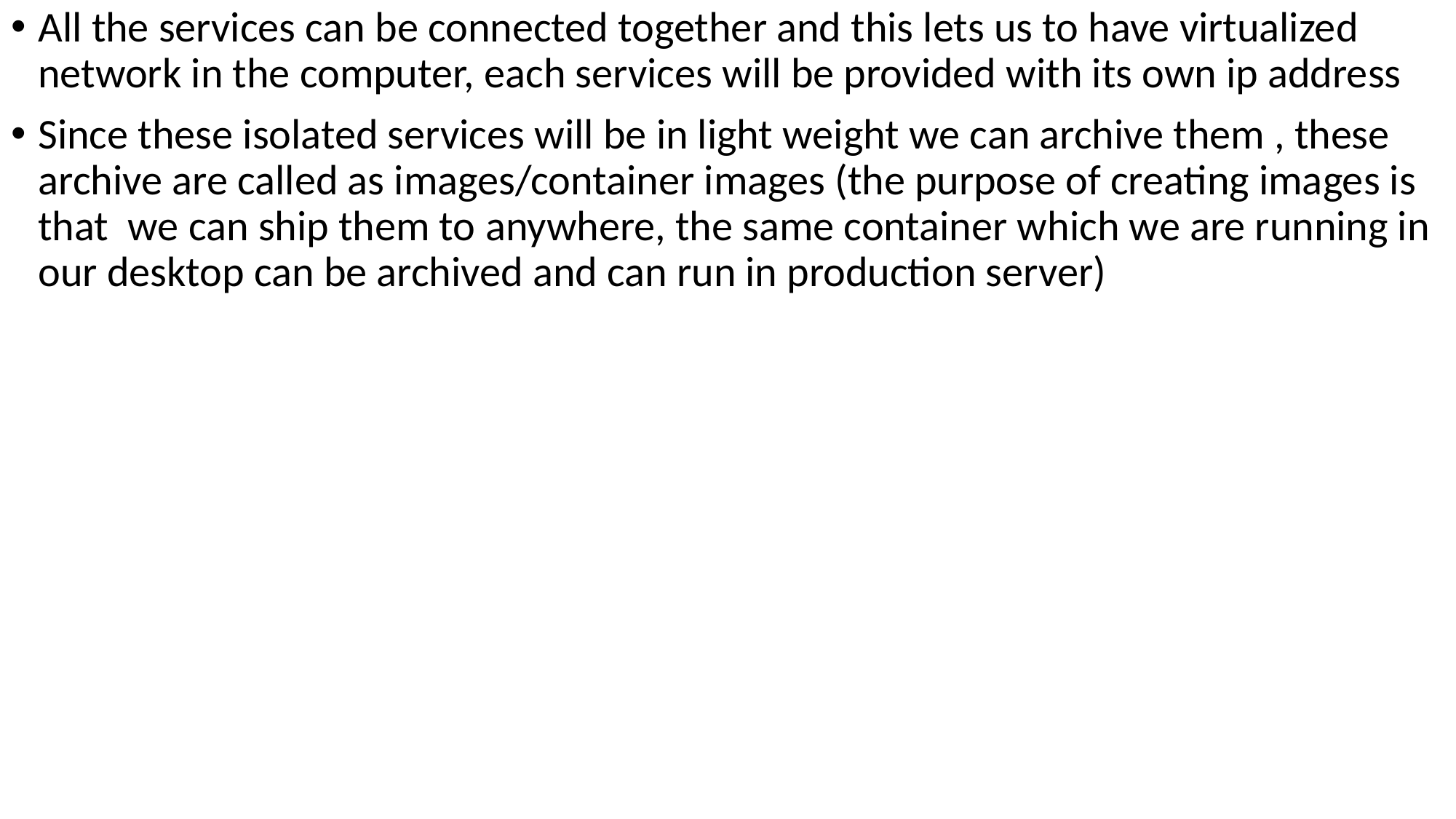

All the services can be connected together and this lets us to have virtualized network in the computer, each services will be provided with its own ip address
Since these isolated services will be in light weight we can archive them , these archive are called as images/container images (the purpose of creating images is that  we can ship them to anywhere, the same container which we are running in our desktop can be archived and can run in production server)